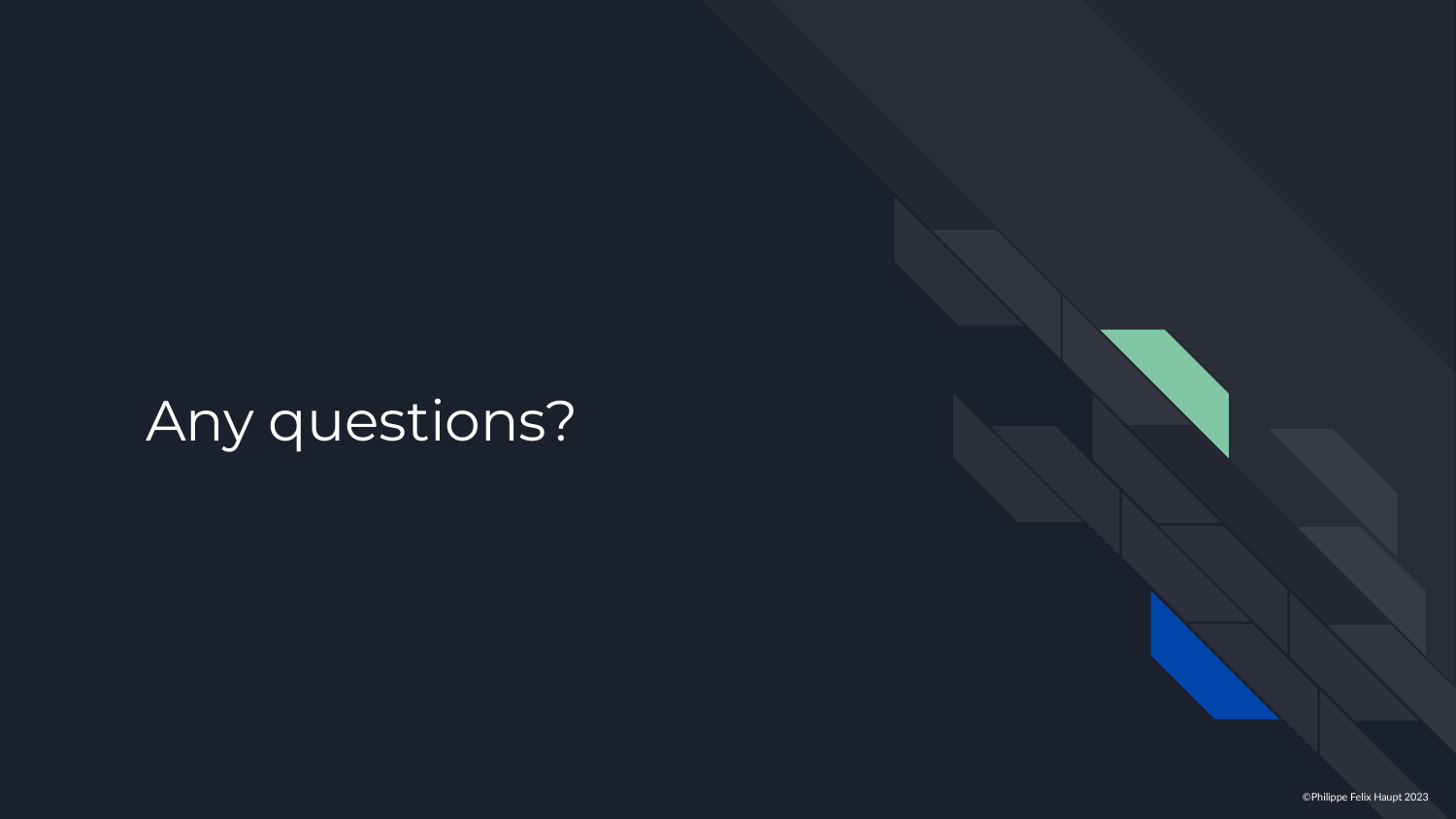

# Any questions?
©Philippe Felix Haupt 2023